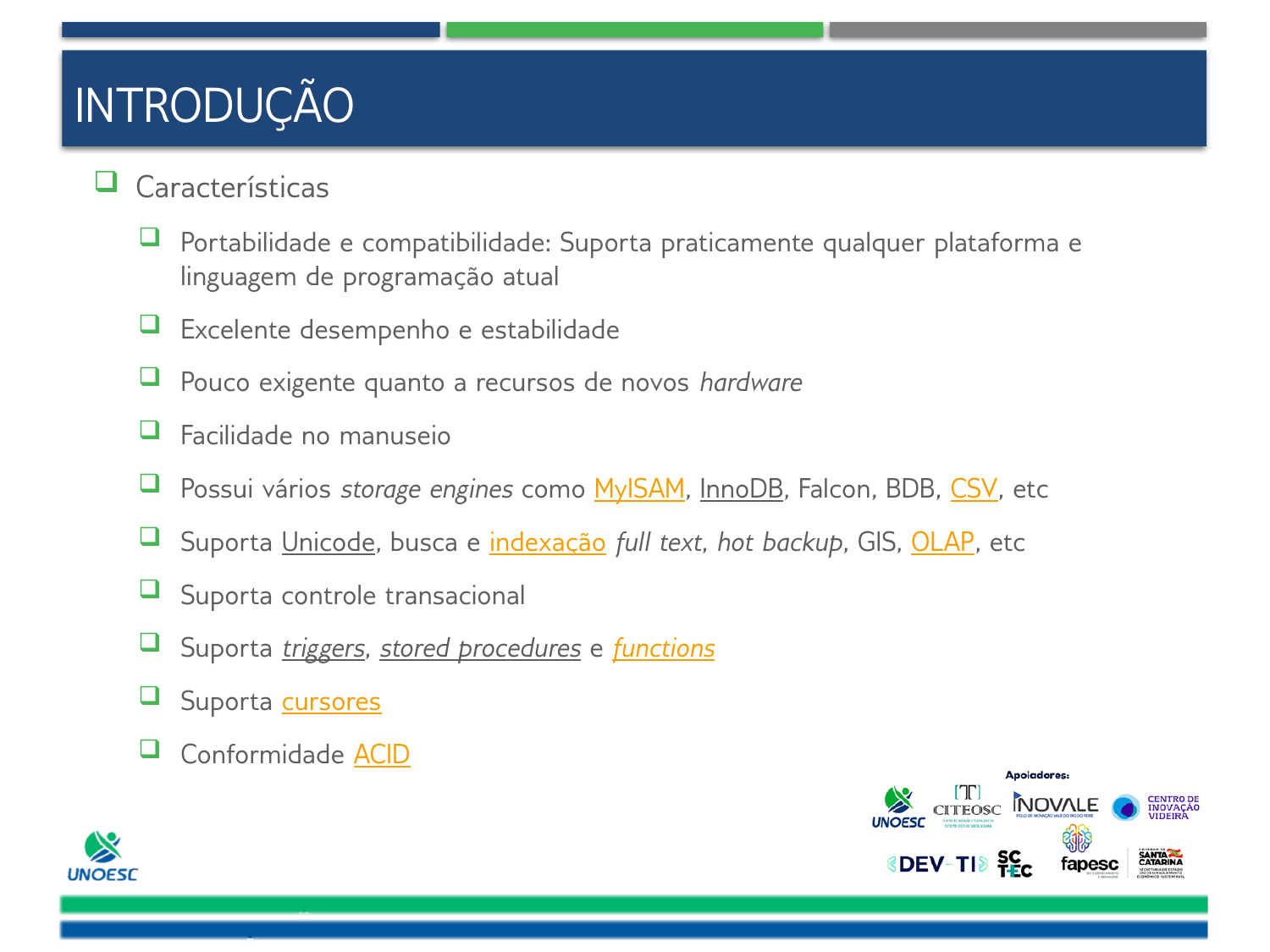

# Introdução
Características
Portabilidade e compatibilidade: Suporta praticamente qualquer plataforma e linguagem de programação atual
Excelente desempenho e estabilidade
Pouco exigente quanto a recursos de novos hardware
Facilidade no manuseio
Possui vários storage engines como MyISAM, InnoDB, Falcon, BDB, CSV, etc
Suporta Unicode, busca e indexação full text, hot backup, GIS, OLAP, etc
Suporta controle transacional
Suporta triggers, stored procedures e functions
Suporta cursores
Conformidade ACID